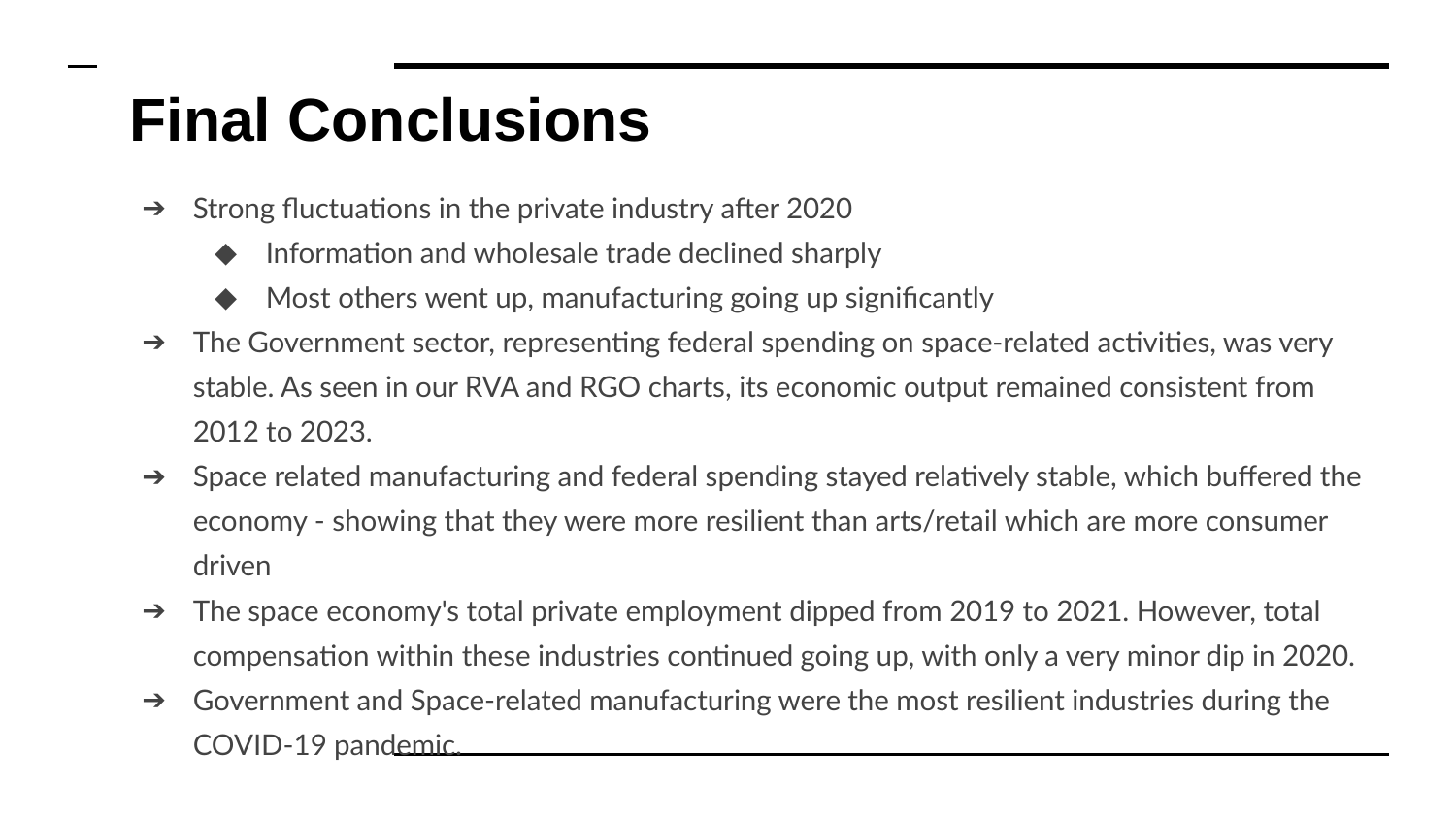

# Final Conclusions
Strong fluctuations in the private industry after 2020
Information and wholesale trade declined sharply
Most others went up, manufacturing going up significantly
The Government sector, representing federal spending on space-related activities, was very stable. As seen in our RVA and RGO charts, its economic output remained consistent from 2012 to 2023.
Space related manufacturing and federal spending stayed relatively stable, which buffered the economy - showing that they were more resilient than arts/retail which are more consumer driven
The space economy's total private employment dipped from 2019 to 2021. However, total compensation within these industries continued going up, with only a very minor dip in 2020.
Government and Space-related manufacturing were the most resilient industries during the COVID-19 pandemic.